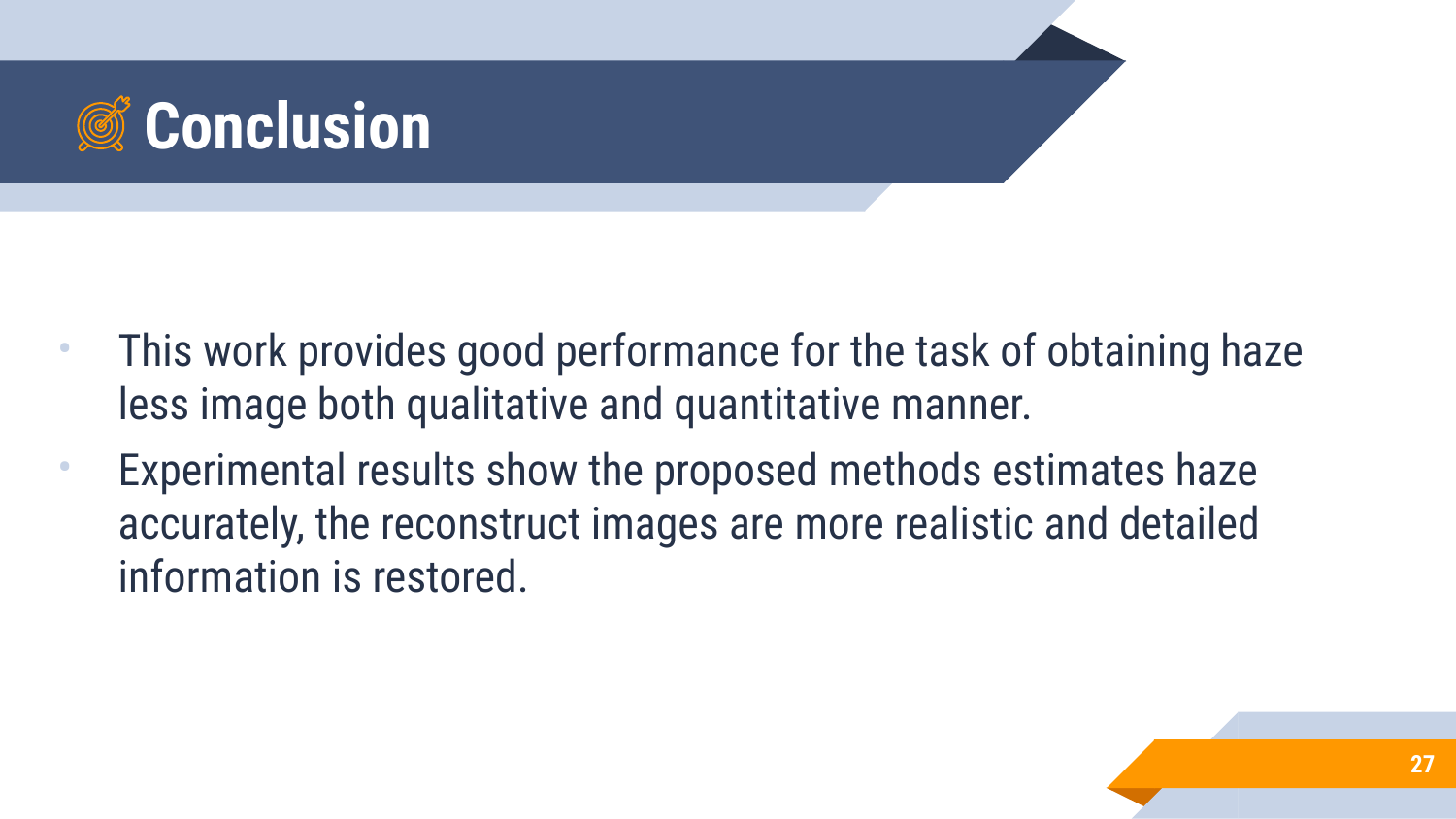

# Conclusion

This work provides good performance for the task of obtaining haze less image both qualitative and quantitative manner.
Experimental results show the proposed methods estimates haze accurately, the reconstruct images are more realistic and detailed information is restored.
27